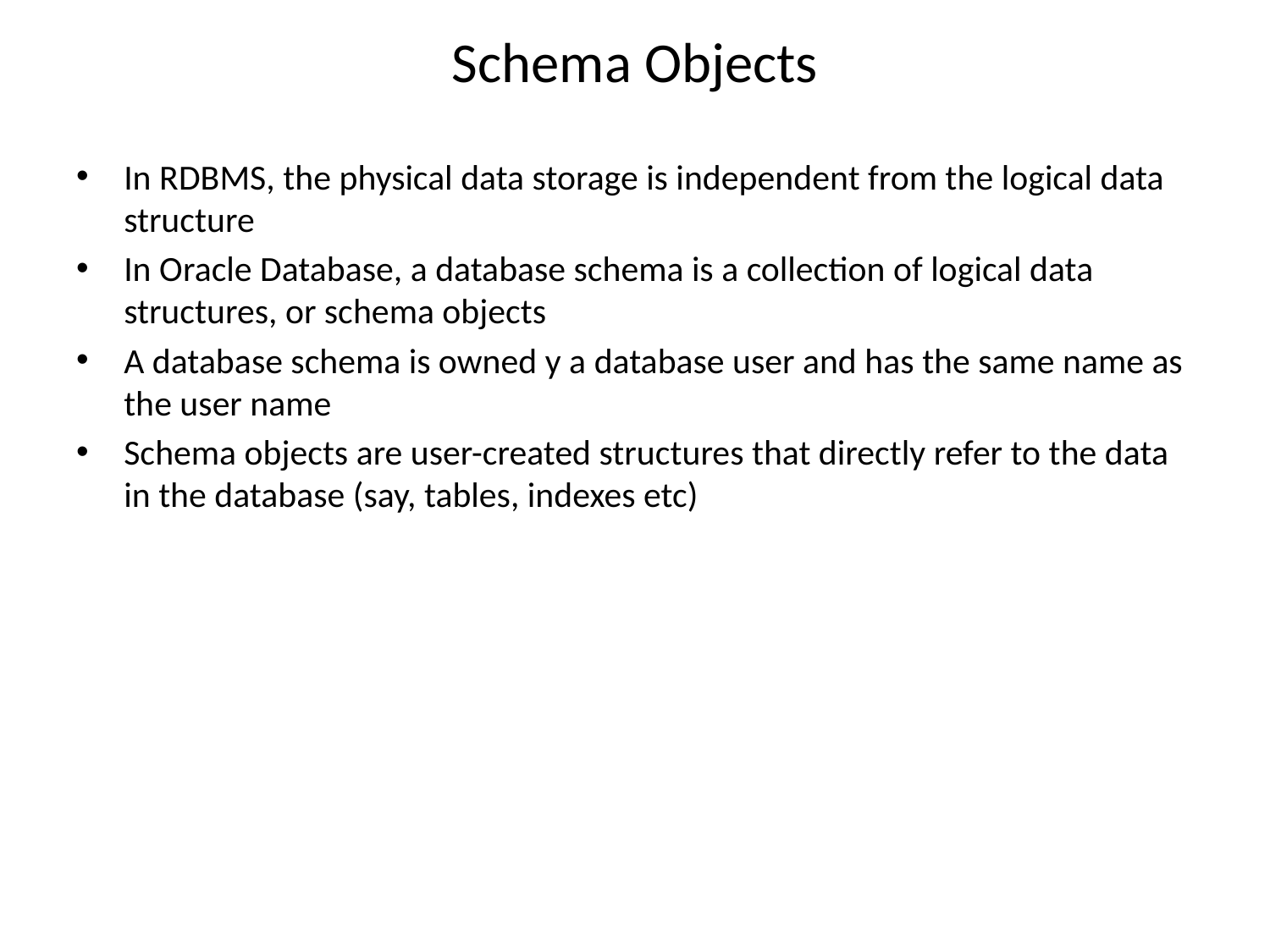

# Schema Objects
In RDBMS, the physical data storage is independent from the logical data structure
In Oracle Database, a database schema is a collection of logical data structures, or schema objects
A database schema is owned y a database user and has the same name as the user name
Schema objects are user-created structures that directly refer to the data in the database (say, tables, indexes etc)